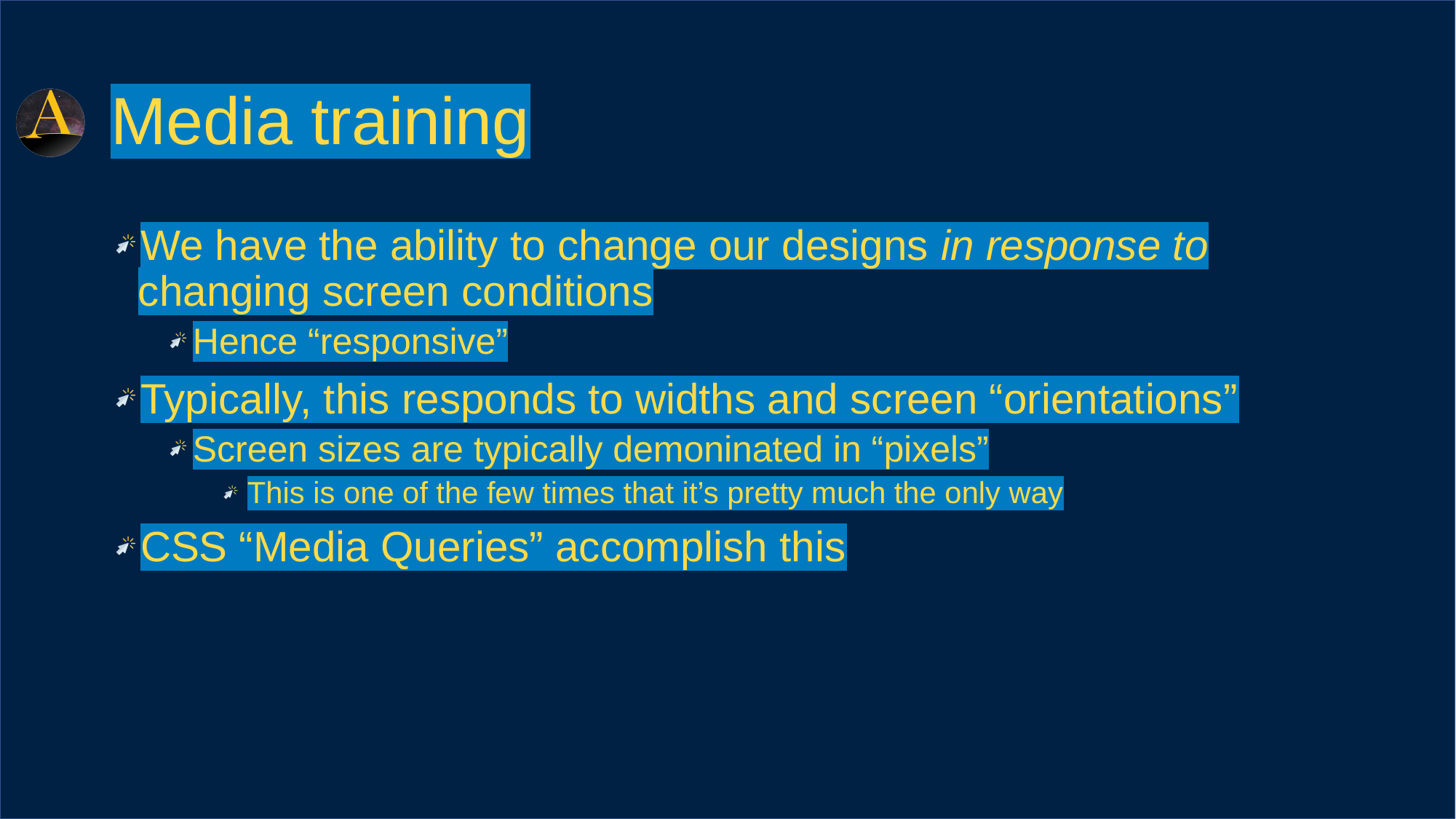

# Media training
We have the ability to change our designs in response to changing screen conditions
Hence “responsive”
Typically, this responds to widths and screen “orientations”
Screen sizes are typically demoninated in “pixels”
This is one of the few times that it’s pretty much the only way
CSS “Media Queries” accomplish this